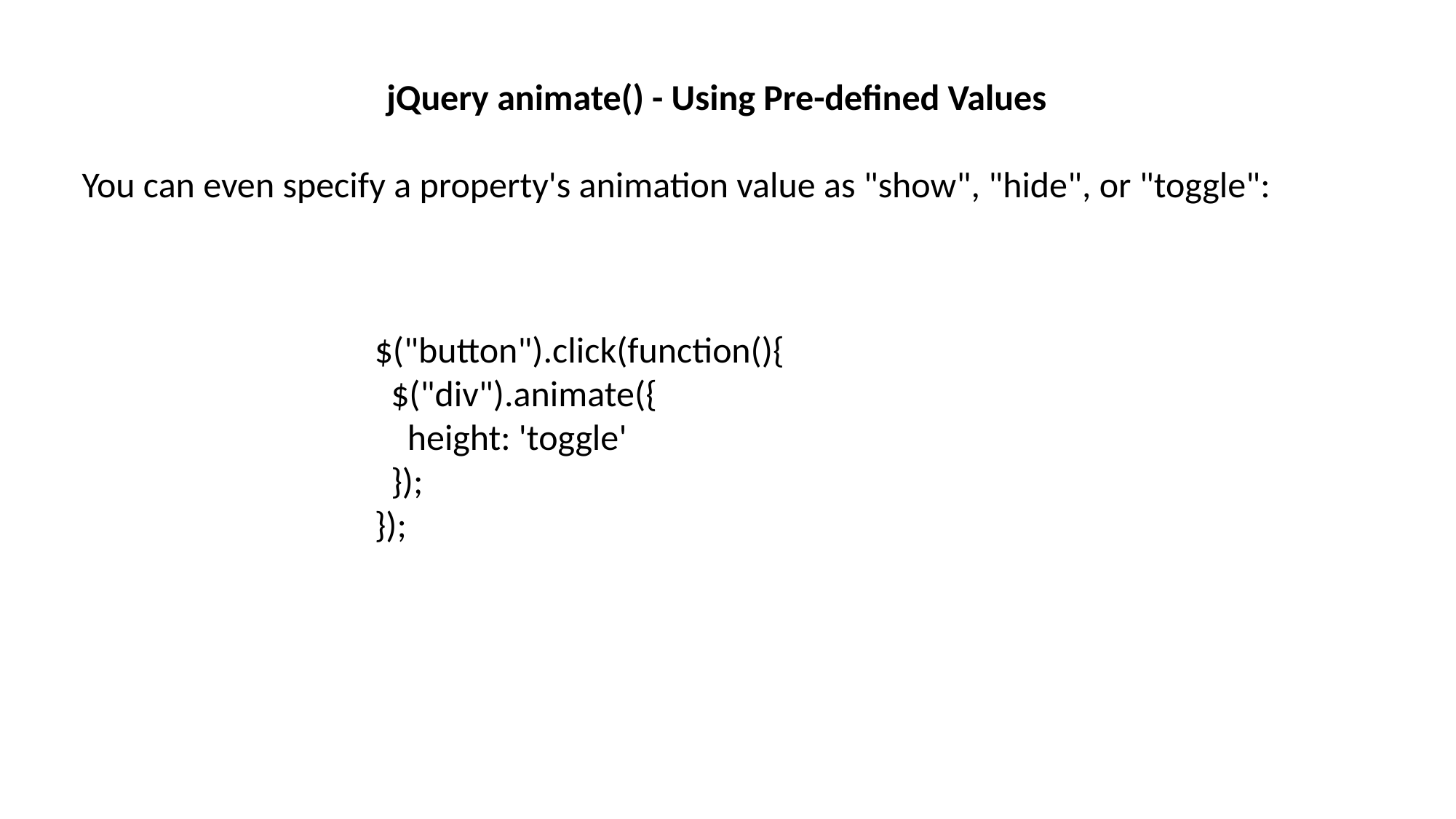

jQuery animate() - Using Pre-defined Values

You can even specify a property's animation value as "show", "hide", or "toggle":
$("button").click(function(){
  $("div").animate({
    height: 'toggle'
  });
});